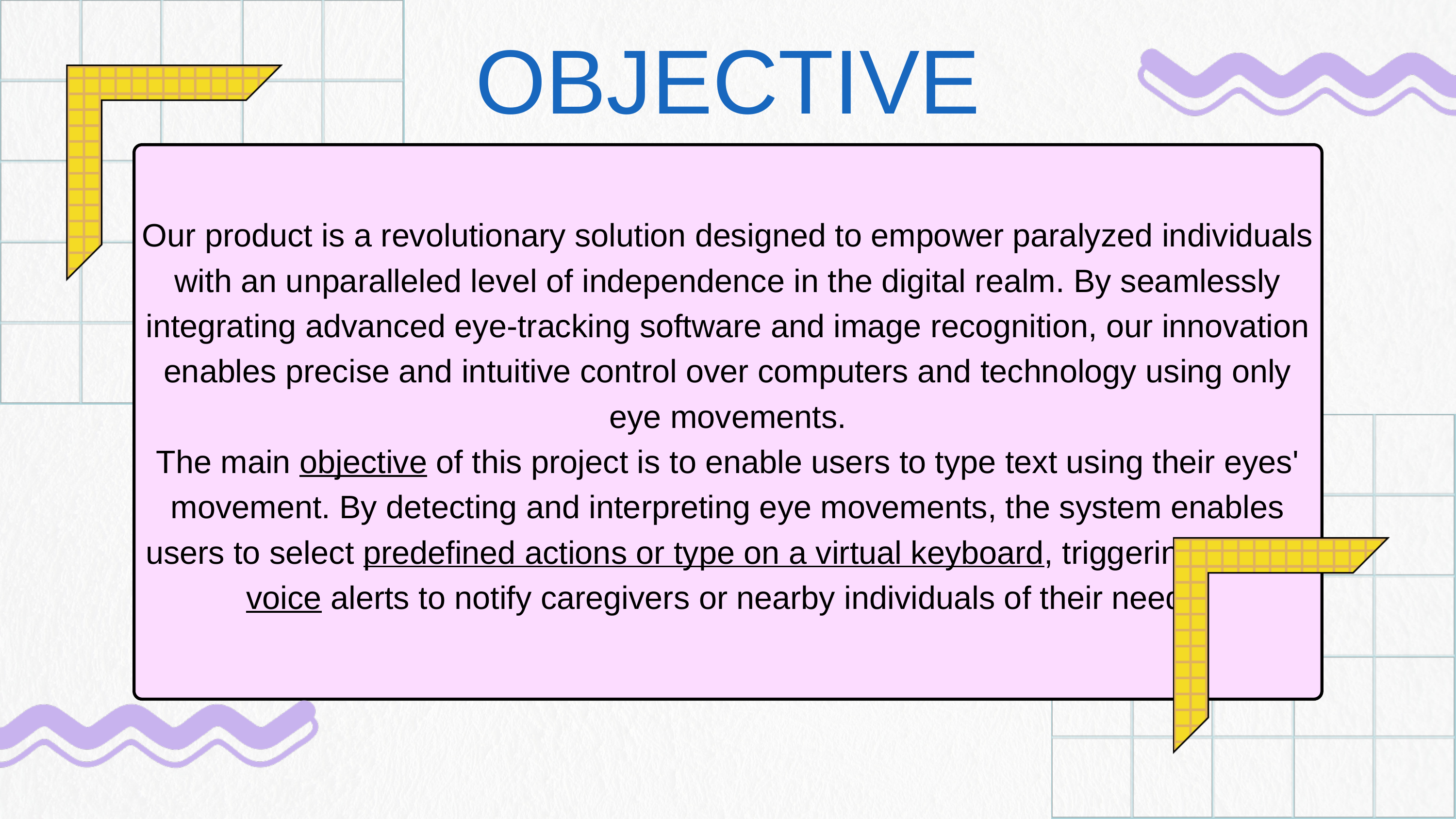

OBJECTIVE

Our product is a revolutionary solution designed to empower paralyzed individuals with an unparalleled level of independence in the digital realm. By seamlessly integrating advanced eye-tracking software and image recognition, our innovation enables precise and intuitive control over computers and technology using only eye movements.
The main objective of this project is to enable users to type text using their eyes' movement. By detecting and interpreting eye movements, the system enables users to select predefined actions or type on a virtual keyboard, triggering custom voice alerts to notify caregivers or nearby individuals of their needs.